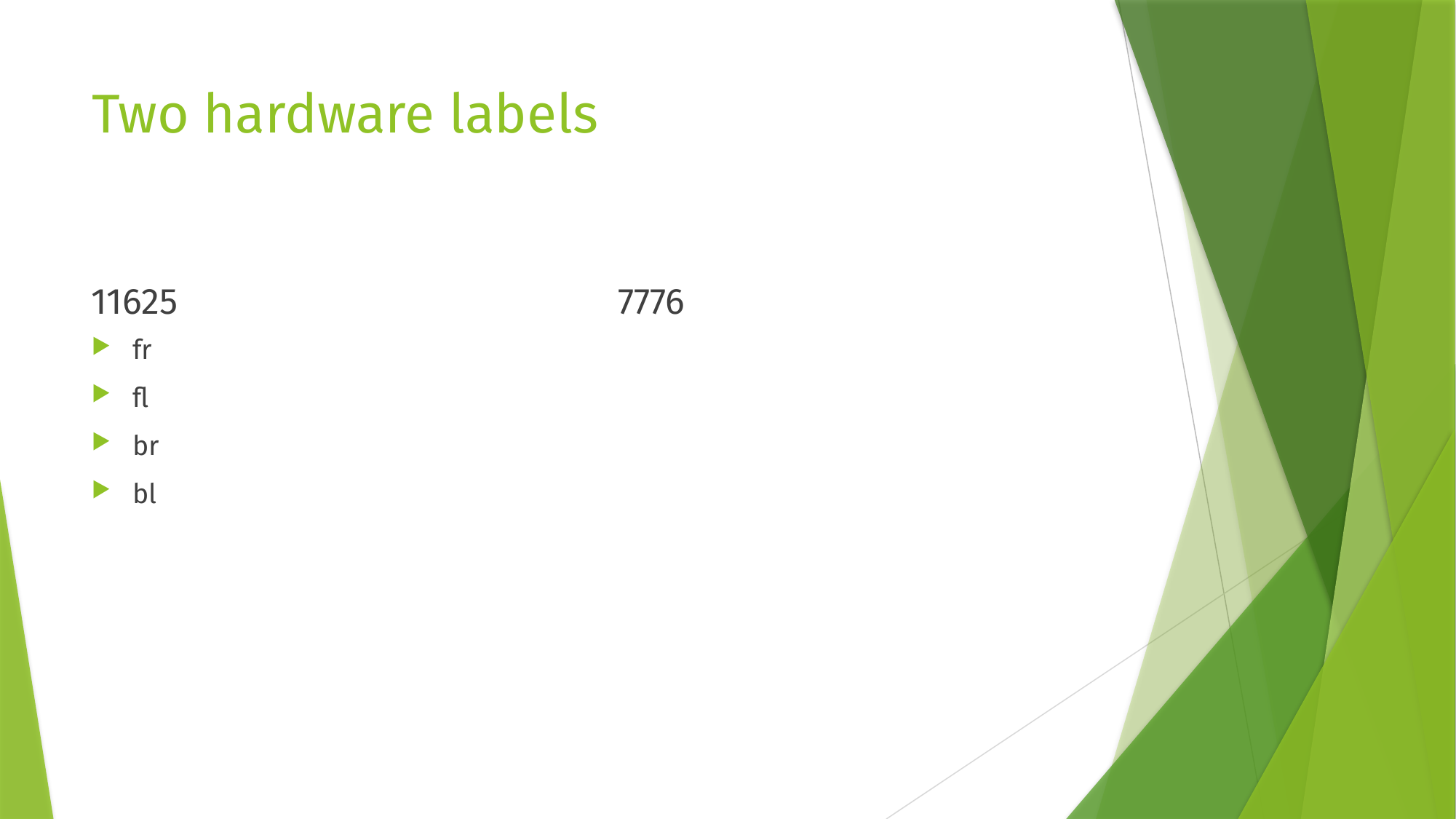

# Two hardware labels
11625
7776
fr
fl
br
bl